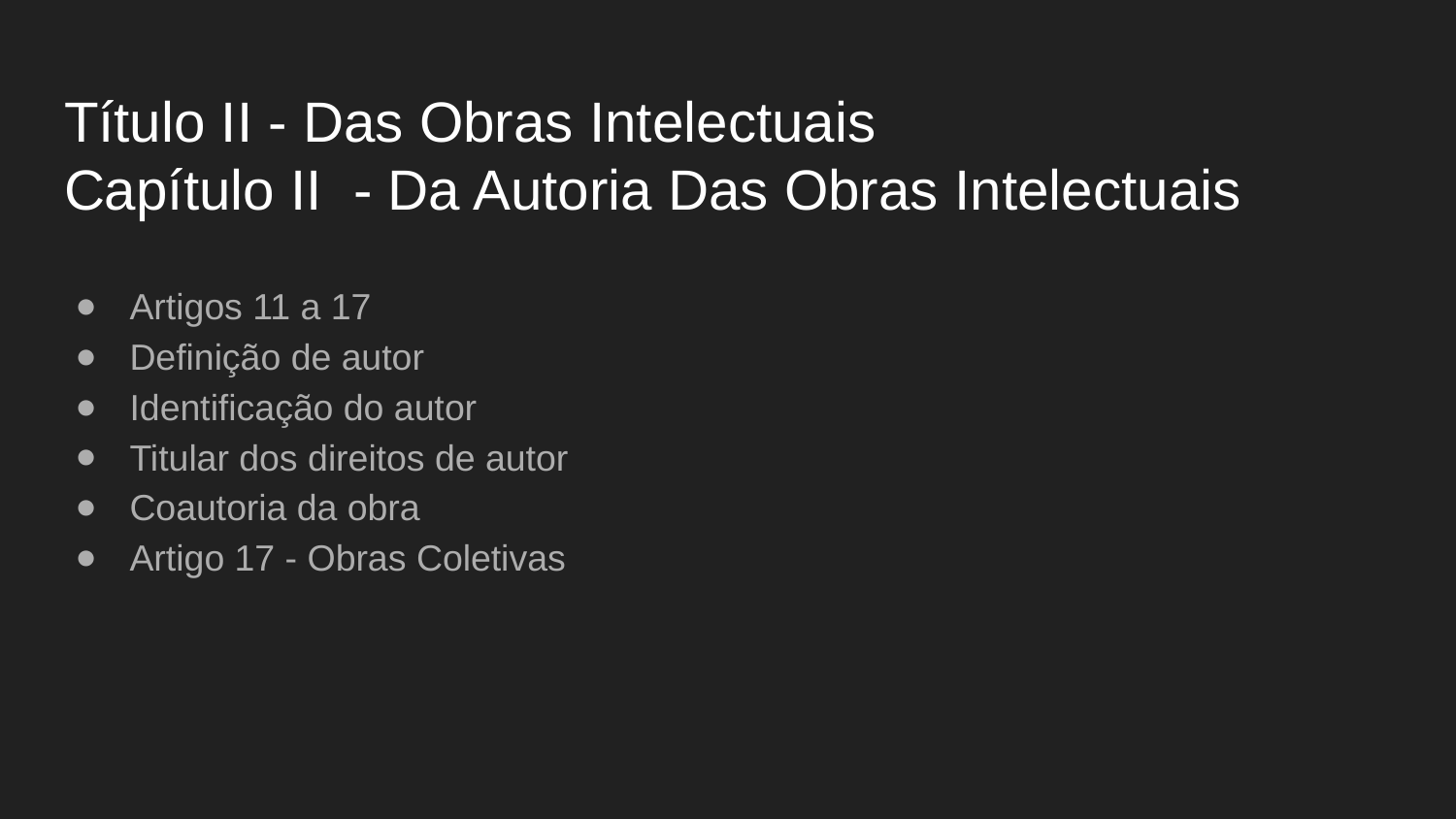

# Título II - Das Obras Intelectuais
Capítulo II  - Da Autoria Das Obras Intelectuais

Artigos 11 a 17
Definição de autor
Identificação do autor
Titular dos direitos de autor
Coautoria da obra
Artigo 17 - Obras Coletivas